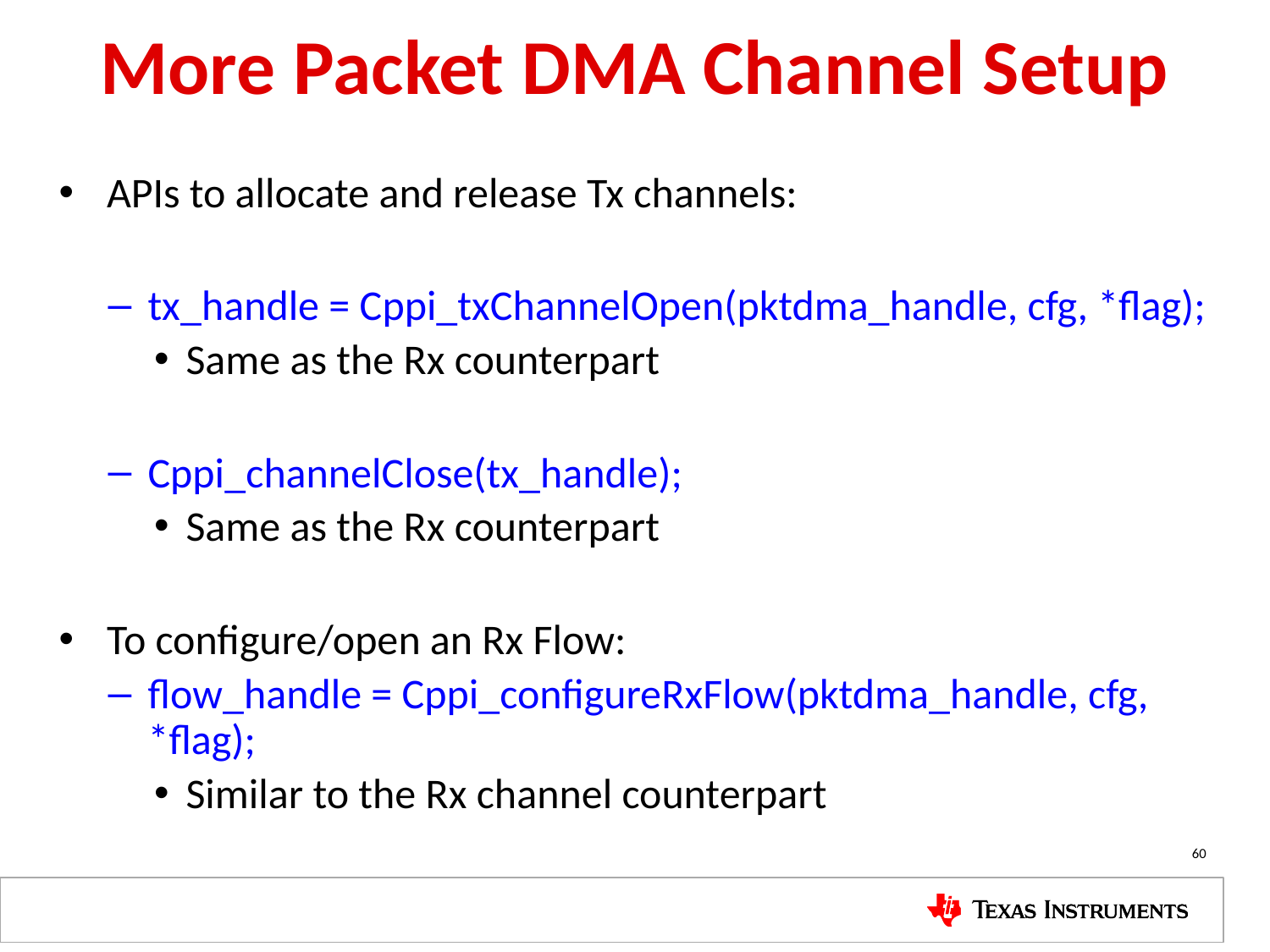

# More Packet DMA Channel Setup
APIs to allocate and release Tx channels:

tx_handle = Cppi_txChannelOpen(pktdma_handle, cfg, *flag);
Same as the Rx counterpart

Cppi_channelClose(tx_handle);
Same as the Rx counterpart

To configure/open an Rx Flow:
flow_handle = Cppi_configureRxFlow(pktdma_handle, cfg, *flag);
Similar to the Rx channel counterpart
60